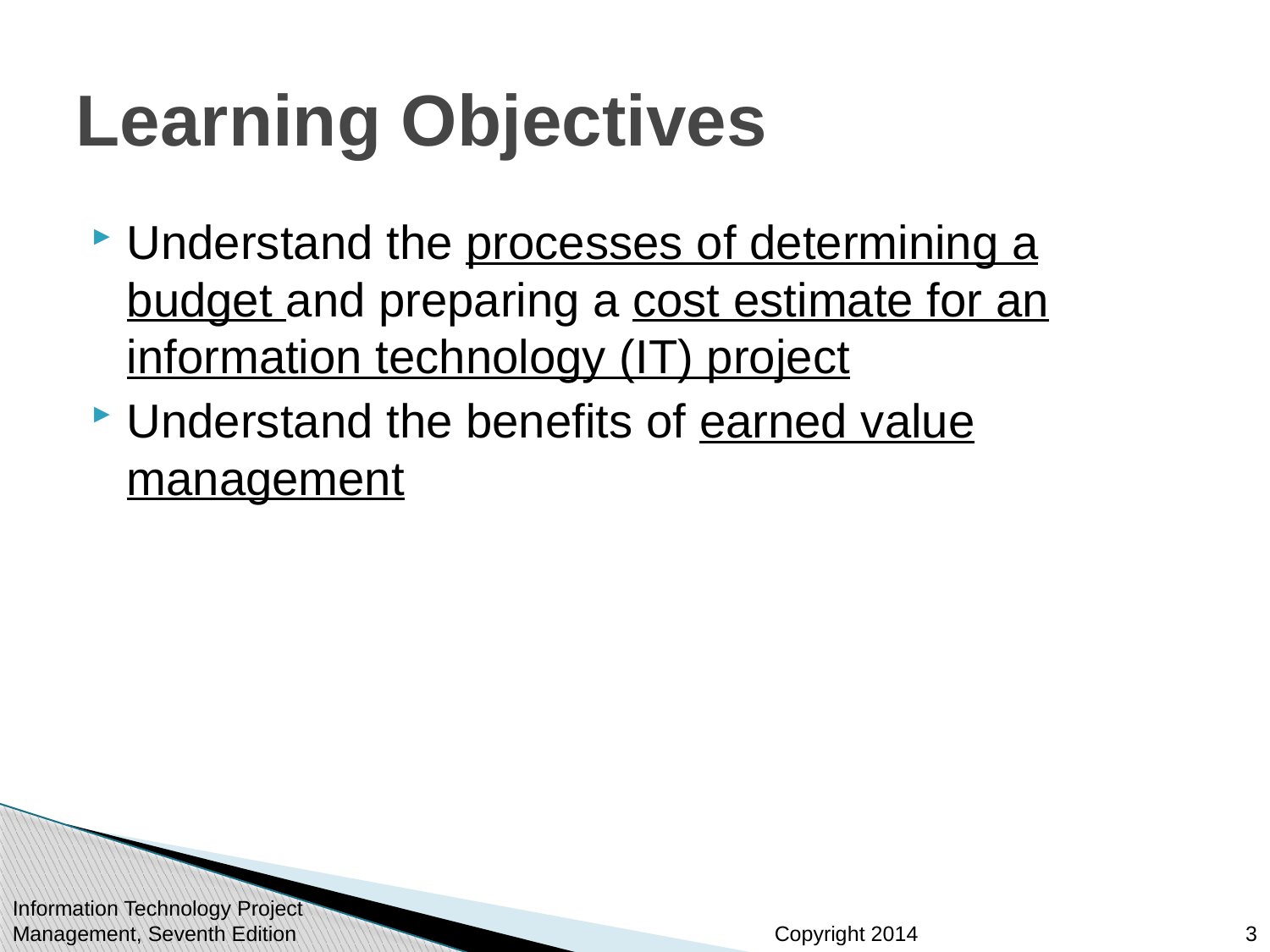

# Learning Objectives
Understand the processes of determining a budget and preparing a cost estimate for an information technology (IT) project
Understand the benefits of earned value management
Information Technology Project Management, Seventh Edition
3